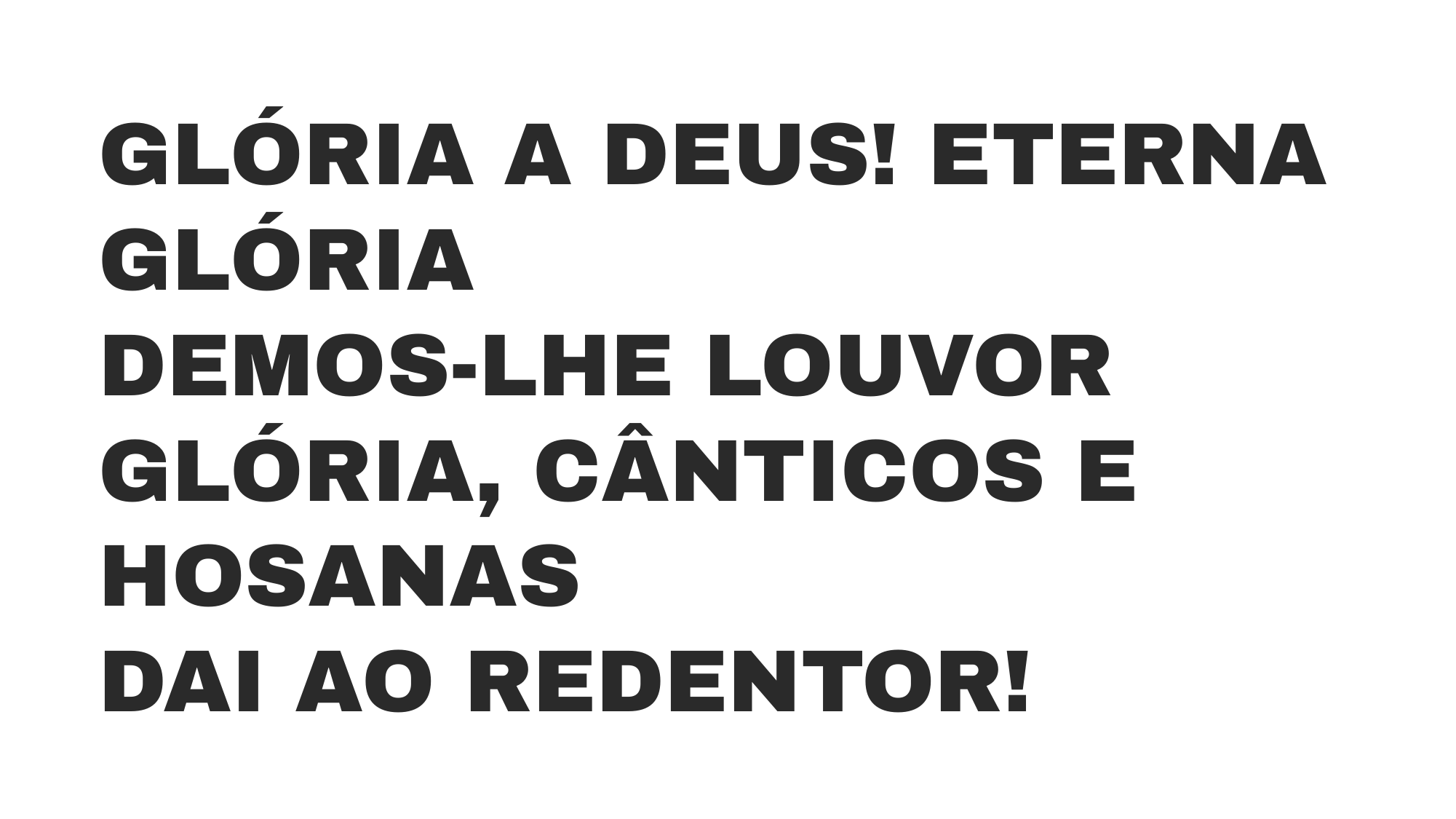

GLÓRIA A DEUS! ETERNA GLÓRIA
DEMOS-LHE LOUVOR
GLÓRIA, CÂNTICOS E HOSANAS
DAI AO REDENTOR!